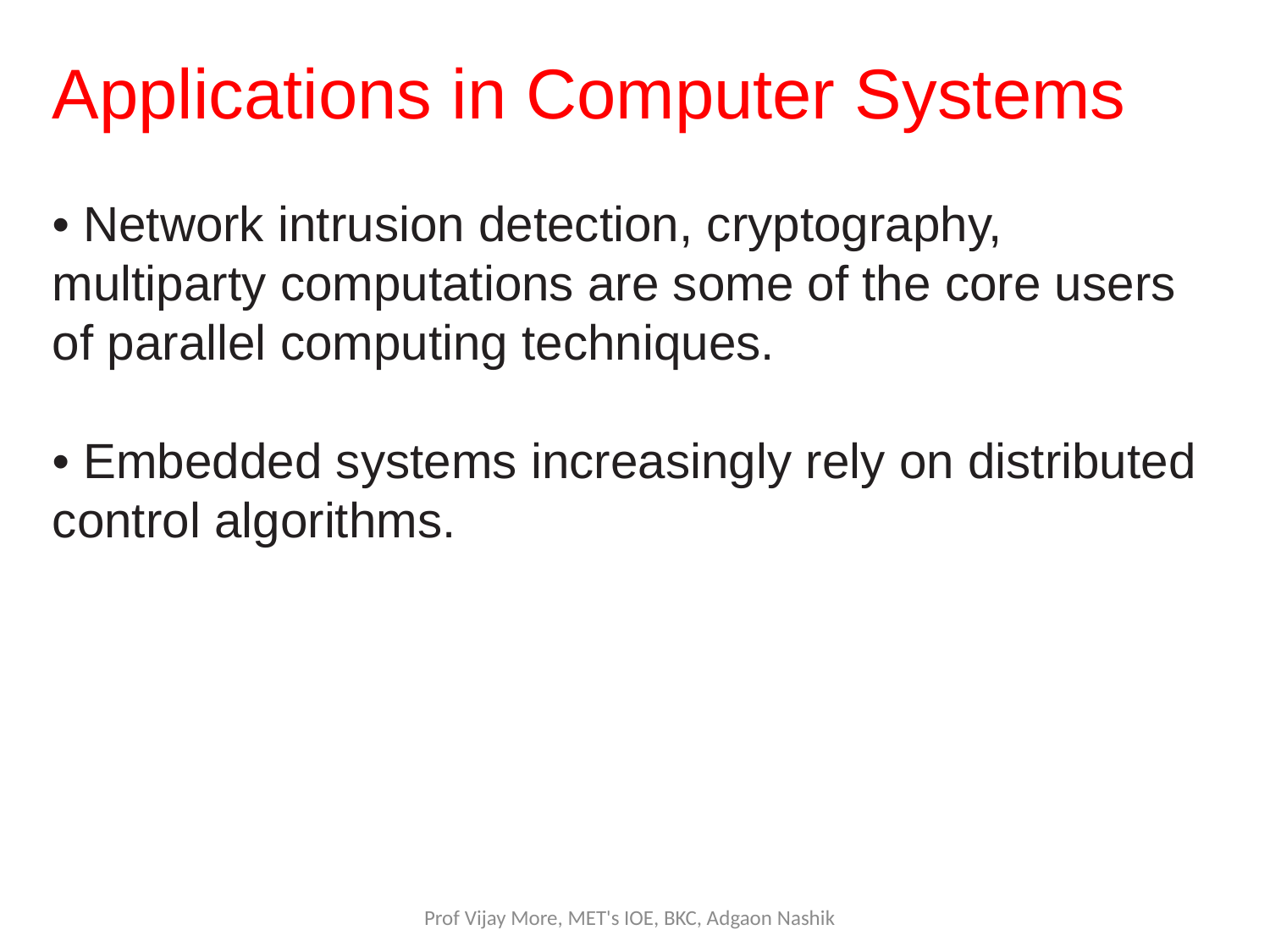

Applications in Computer Systems

• Network intrusion detection, cryptography, multiparty computations are some of the core users of parallel computing techniques.

• Embedded systems increasingly rely on distributed control algorithms.
Prof Vijay More, MET's IOE, BKC, Adgaon Nashik